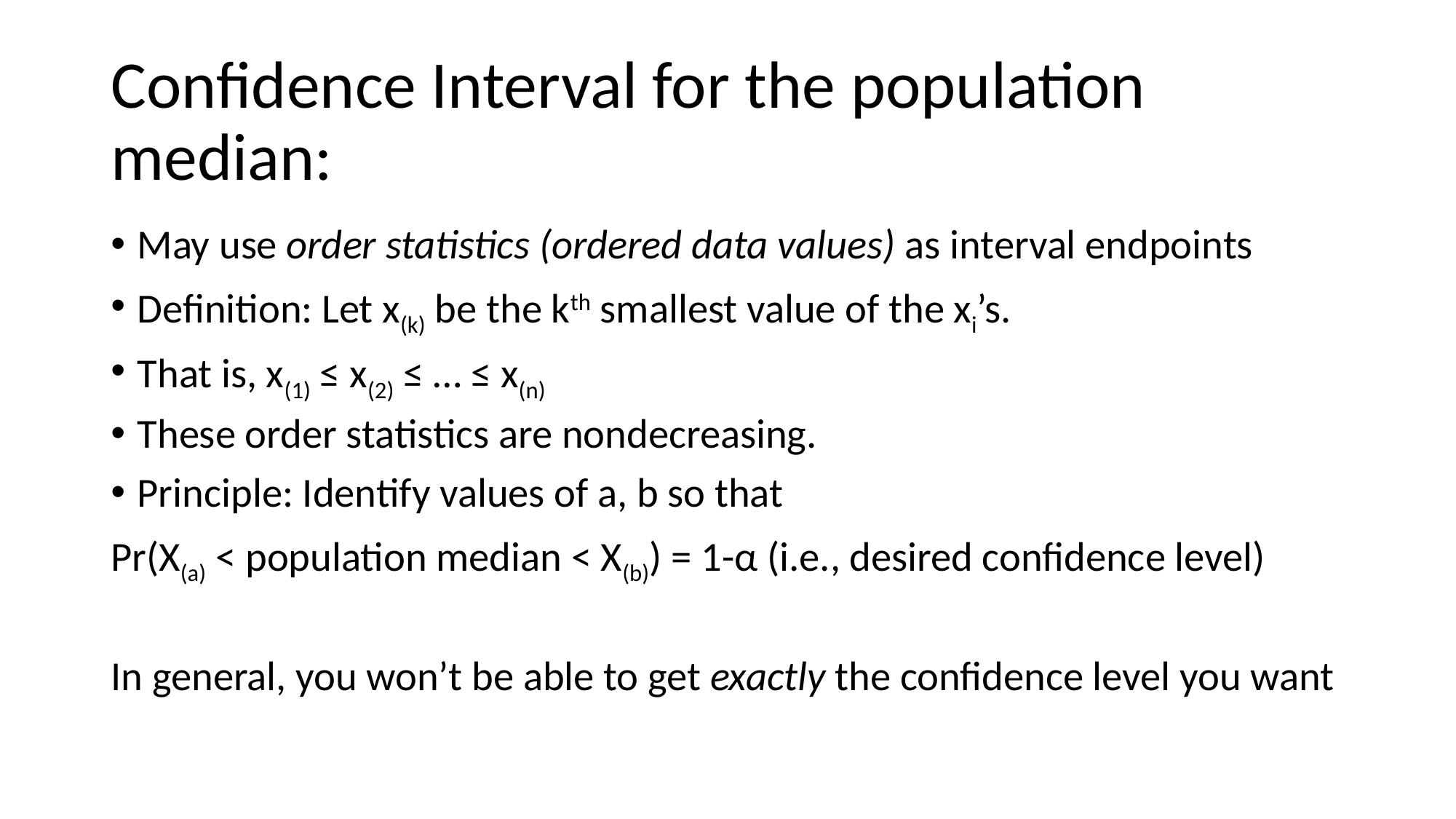

# Confidence Interval for the population median:
May use order statistics (ordered data values) as interval endpoints
Definition: Let x(k) be the kth smallest value of the xi’s.
That is, x(1) ≤ x(2) ≤ … ≤ x(n)
These order statistics are nondecreasing.
Principle: Identify values of a, b so that
Pr(X(a) < population median < X(b)) = 1-α (i.e., desired confidence level)

In general, you won’t be able to get exactly the confidence level you want